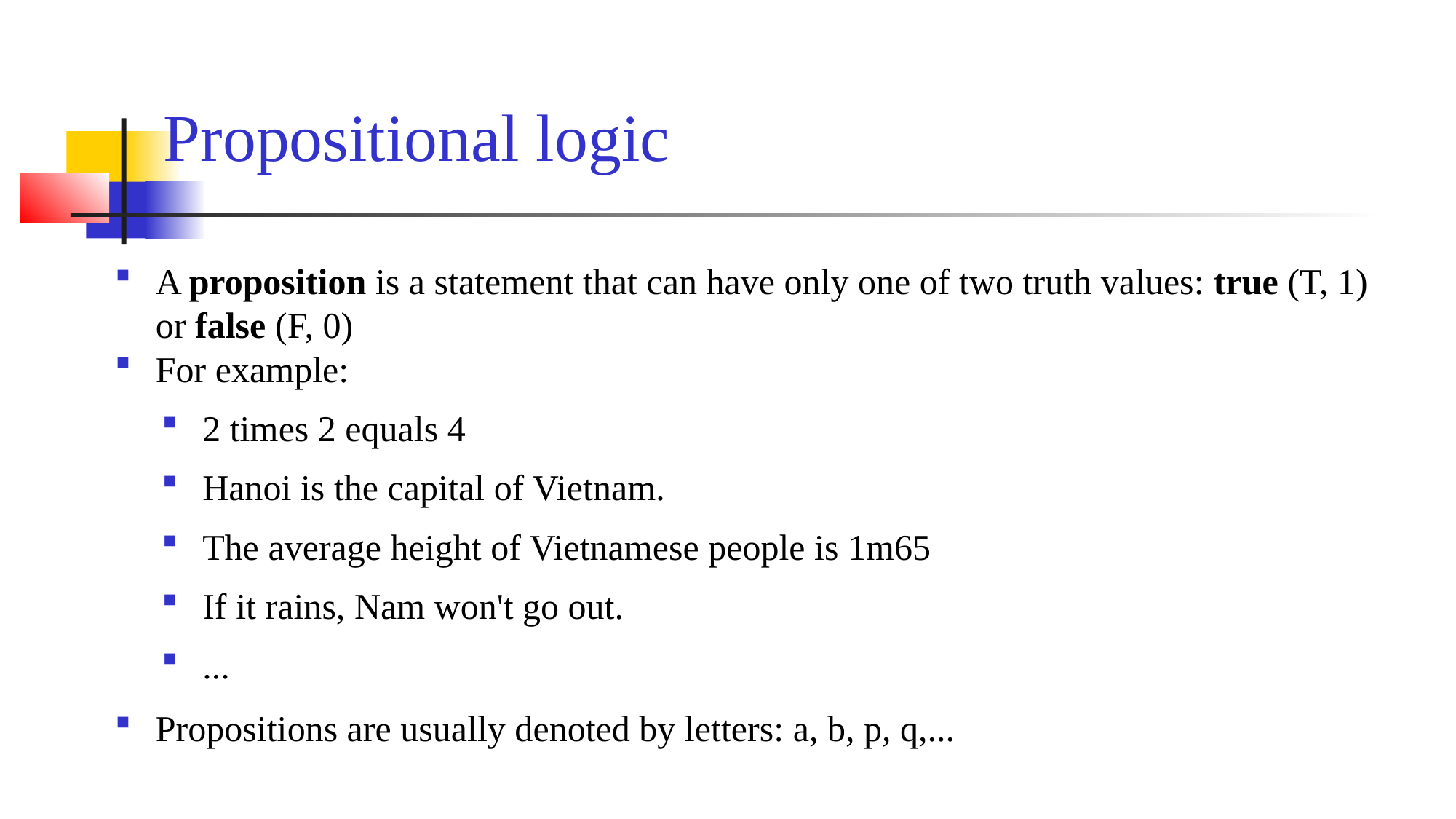

Propositional logic
A proposition is a statement that can have only one of two truth values: true (T, 1) or false (F, 0)
For example:
2 times 2 equals 4
Hanoi is the capital of Vietnam.
The average height of Vietnamese people is 1m65
If it rains, Nam won't go out.
...
Propositions are usually denoted by letters: a, b, p, q,...